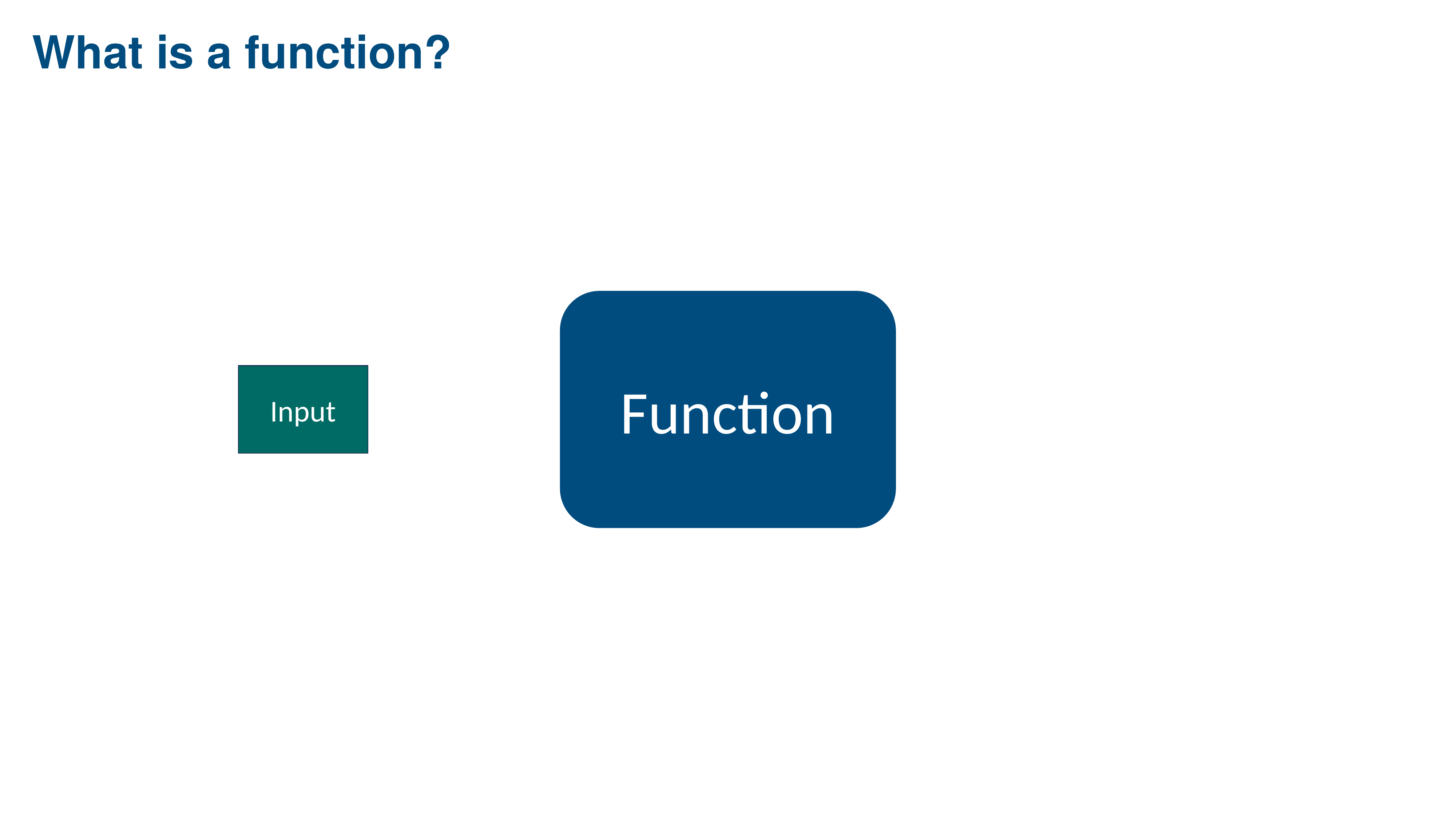

# What is a function?
Function
Input
Output